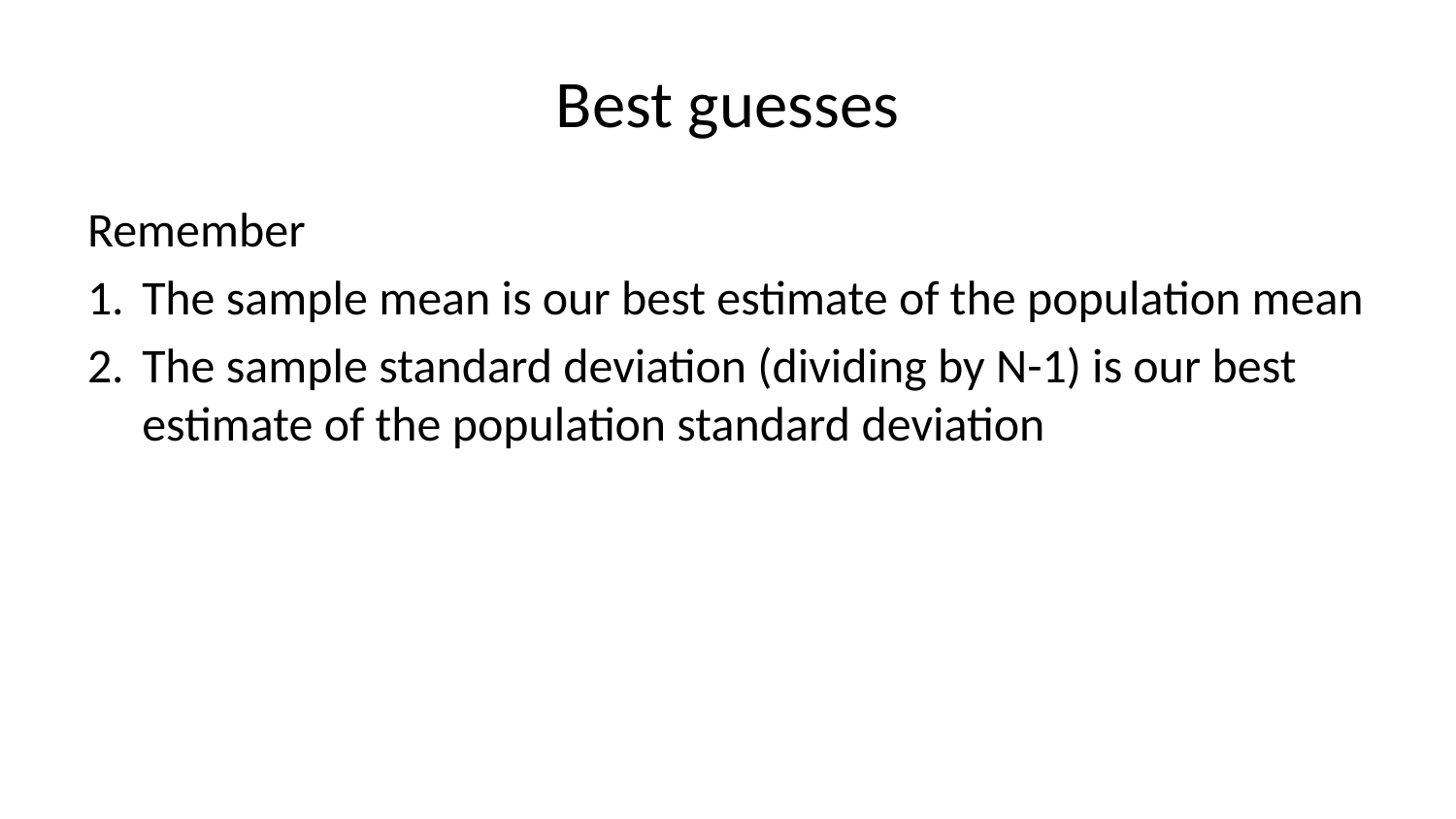

# Best guesses
Remember
The sample mean is our best estimate of the population mean
The sample standard deviation (dividing by N-1) is our best estimate of the population standard deviation